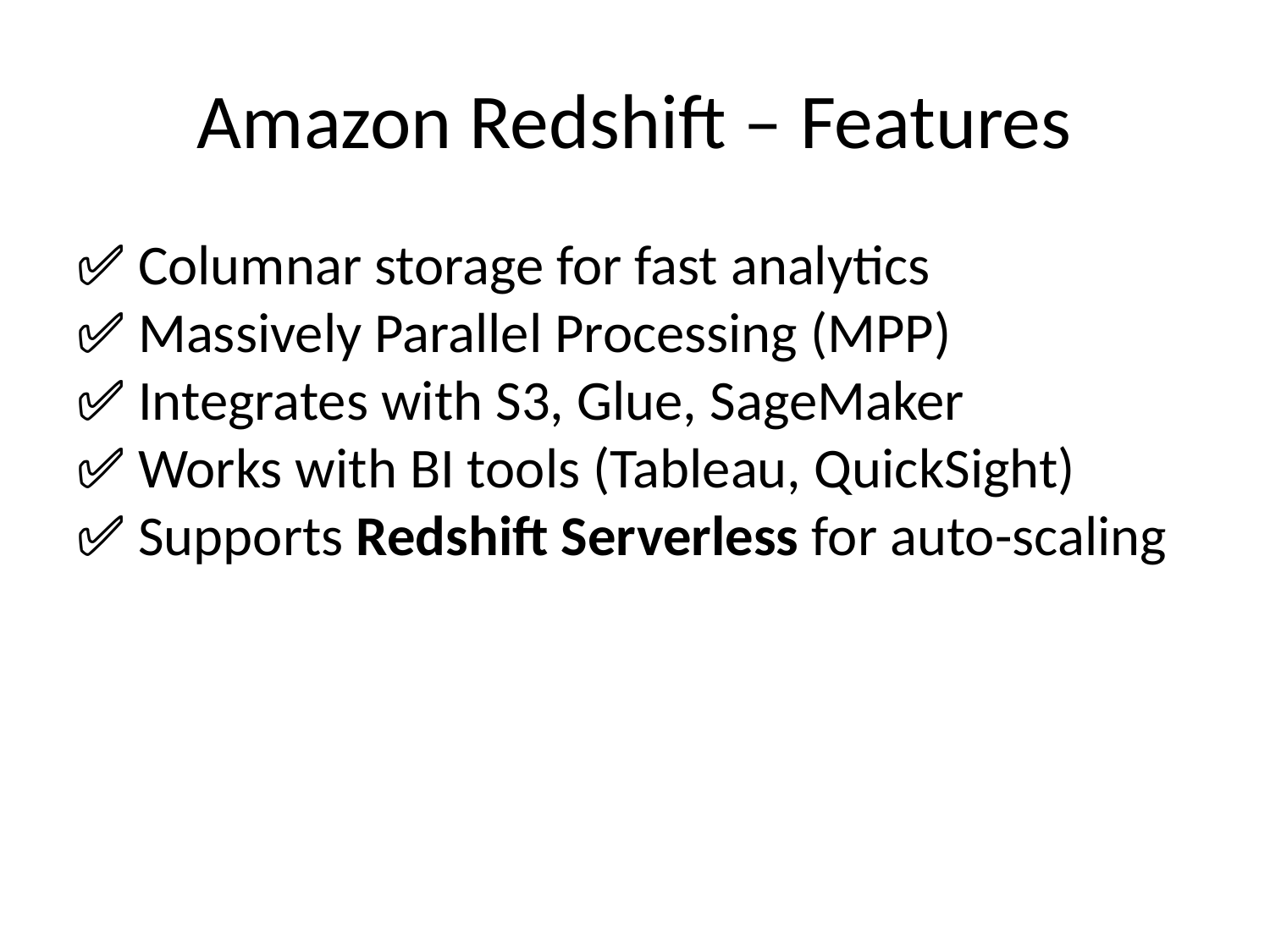

# Amazon Redshift – Features
✅ Columnar storage for fast analytics
✅ Massively Parallel Processing (MPP)
✅ Integrates with S3, Glue, SageMaker
✅ Works with BI tools (Tableau, QuickSight)
✅ Supports Redshift Serverless for auto-scaling